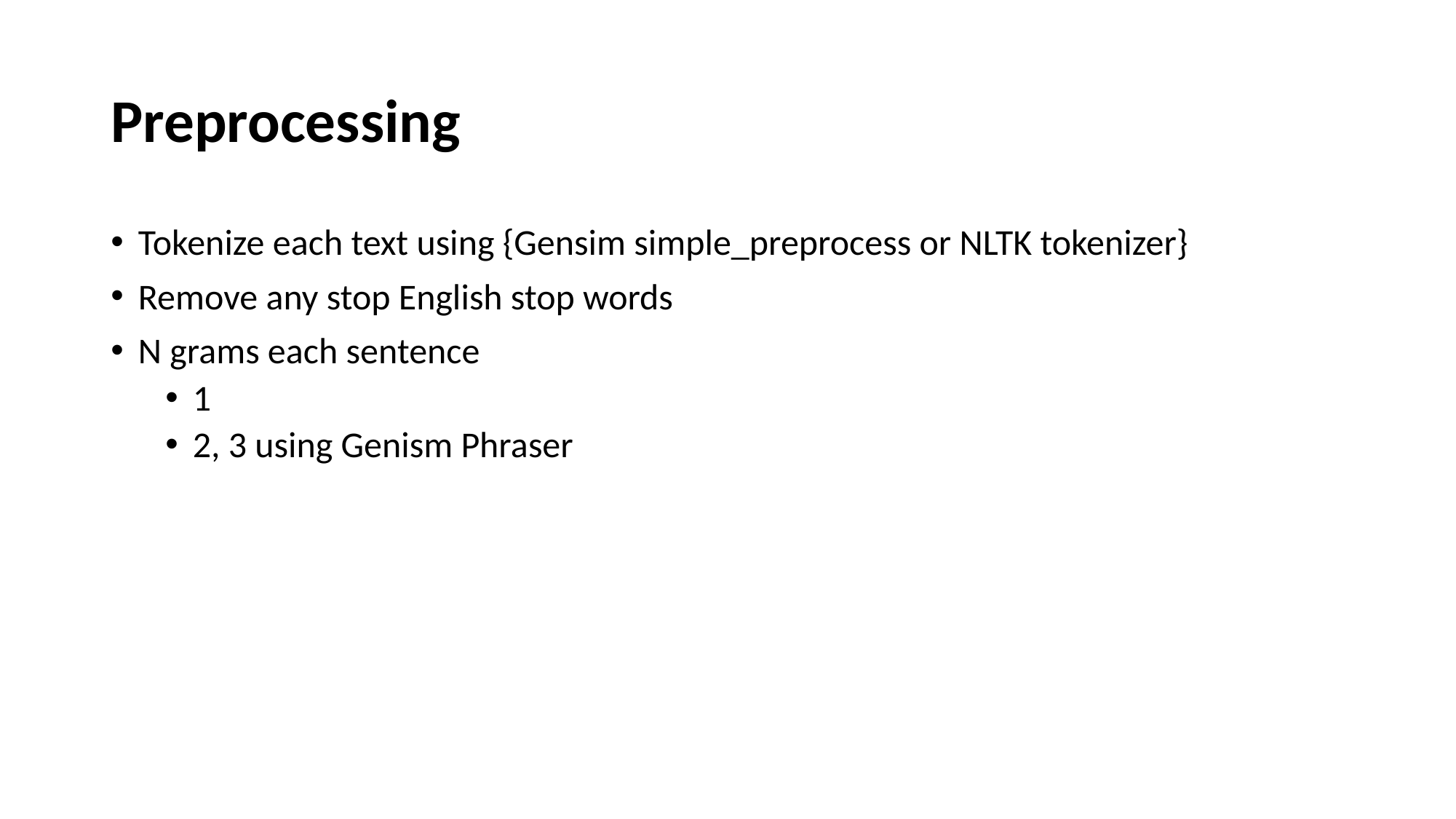

# Preprocessing
Tokenize each text using {Gensim simple_preprocess or NLTK tokenizer}
Remove any stop English stop words
N grams each sentence
1
2, 3 using Genism Phraser